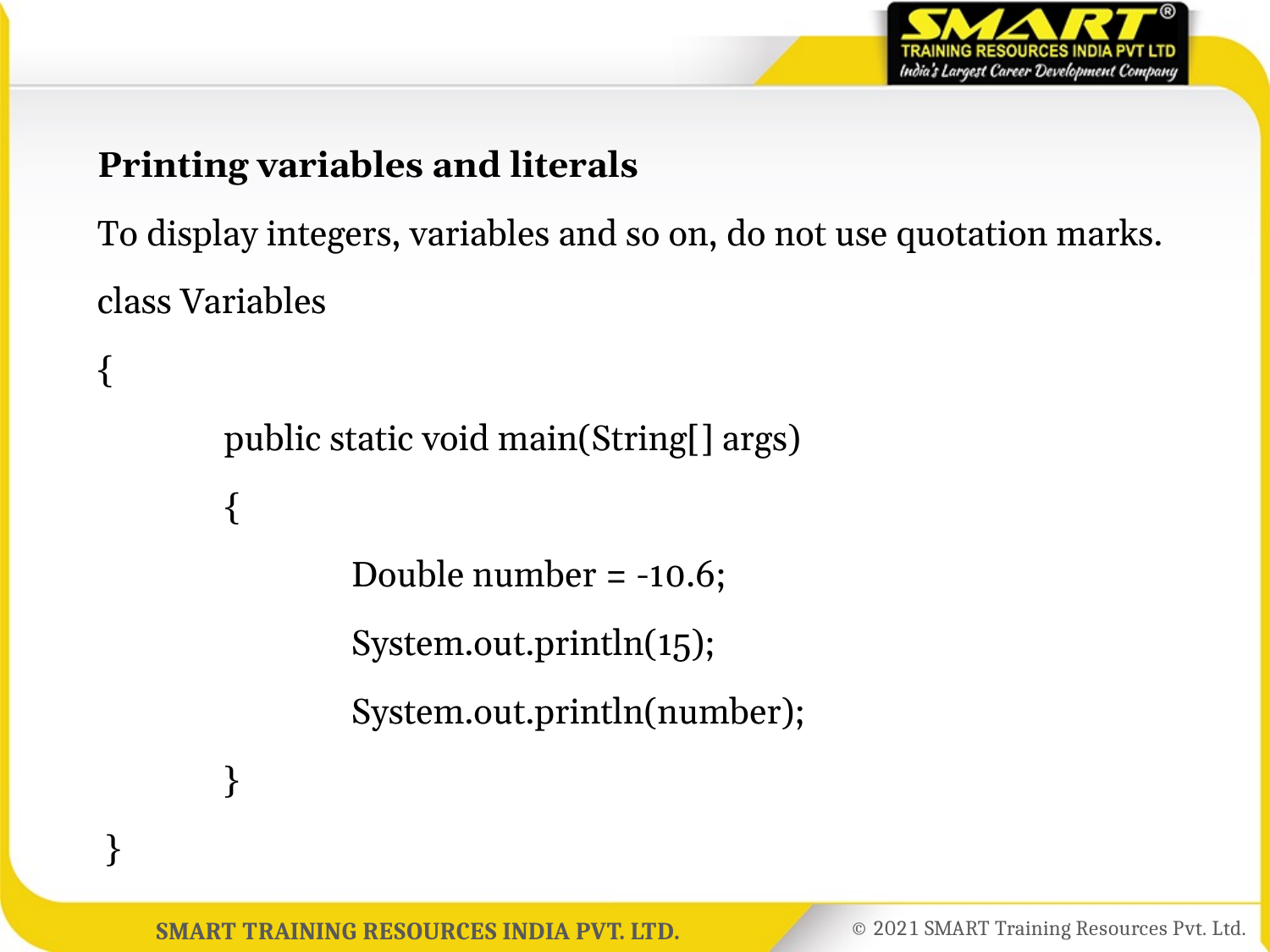

Printing variables and literals
To display integers, variables and so on, do not use quotation marks.
class Variables
{
 	public static void main(String[] args)
	{
		Double number = -10.6;
 		System.out.println(15);
 		System.out.println(number);
	}
 }